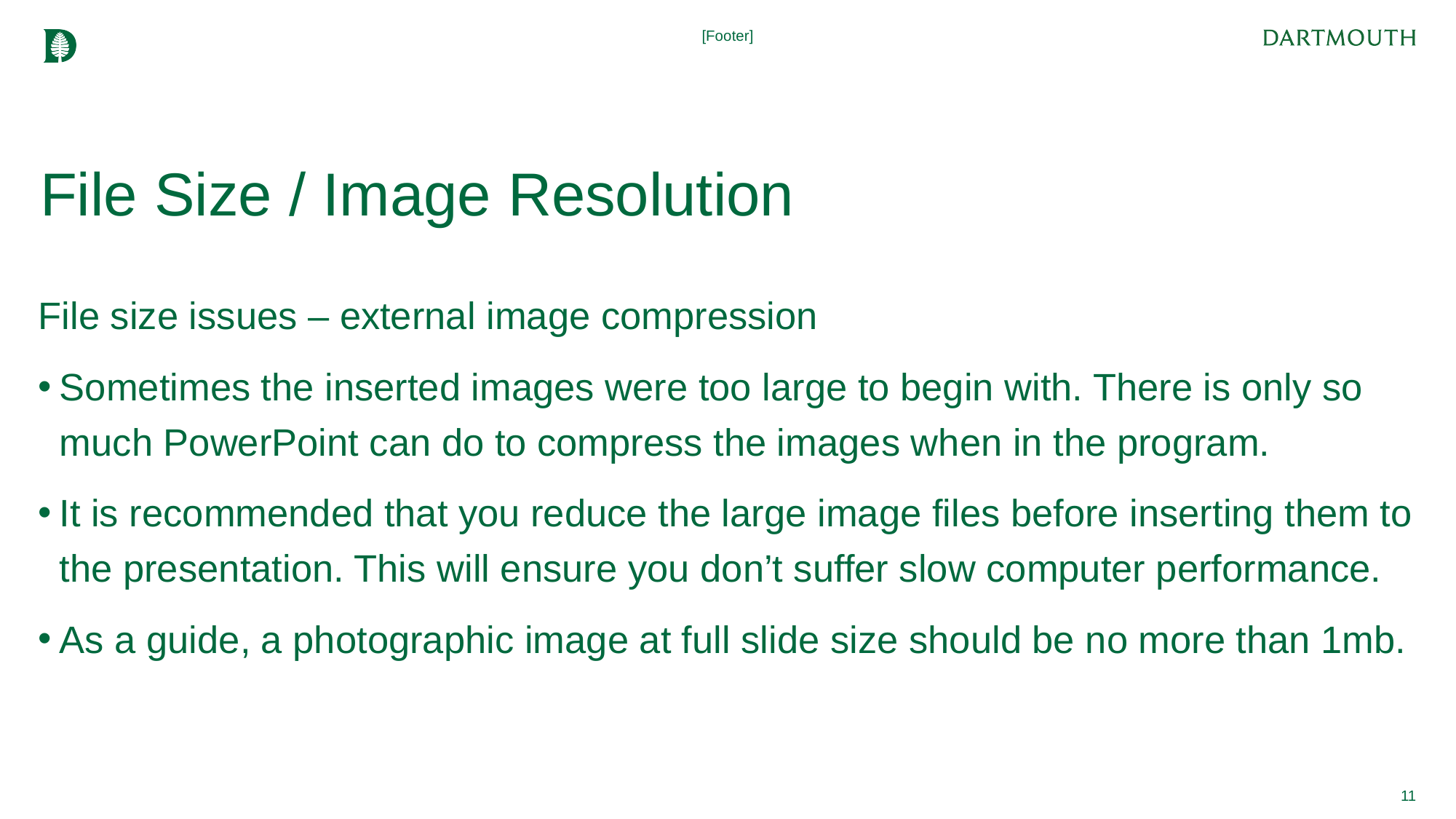

[Footer]
# File Size / Image Resolution
File size issues – external image compression
Sometimes the inserted images were too large to begin with. There is only so much PowerPoint can do to compress the images when in the program.
It is recommended that you reduce the large image files before inserting them to the presentation. This will ensure you don’t suffer slow computer performance.
As a guide, a photographic image at full slide size should be no more than 1mb.
11